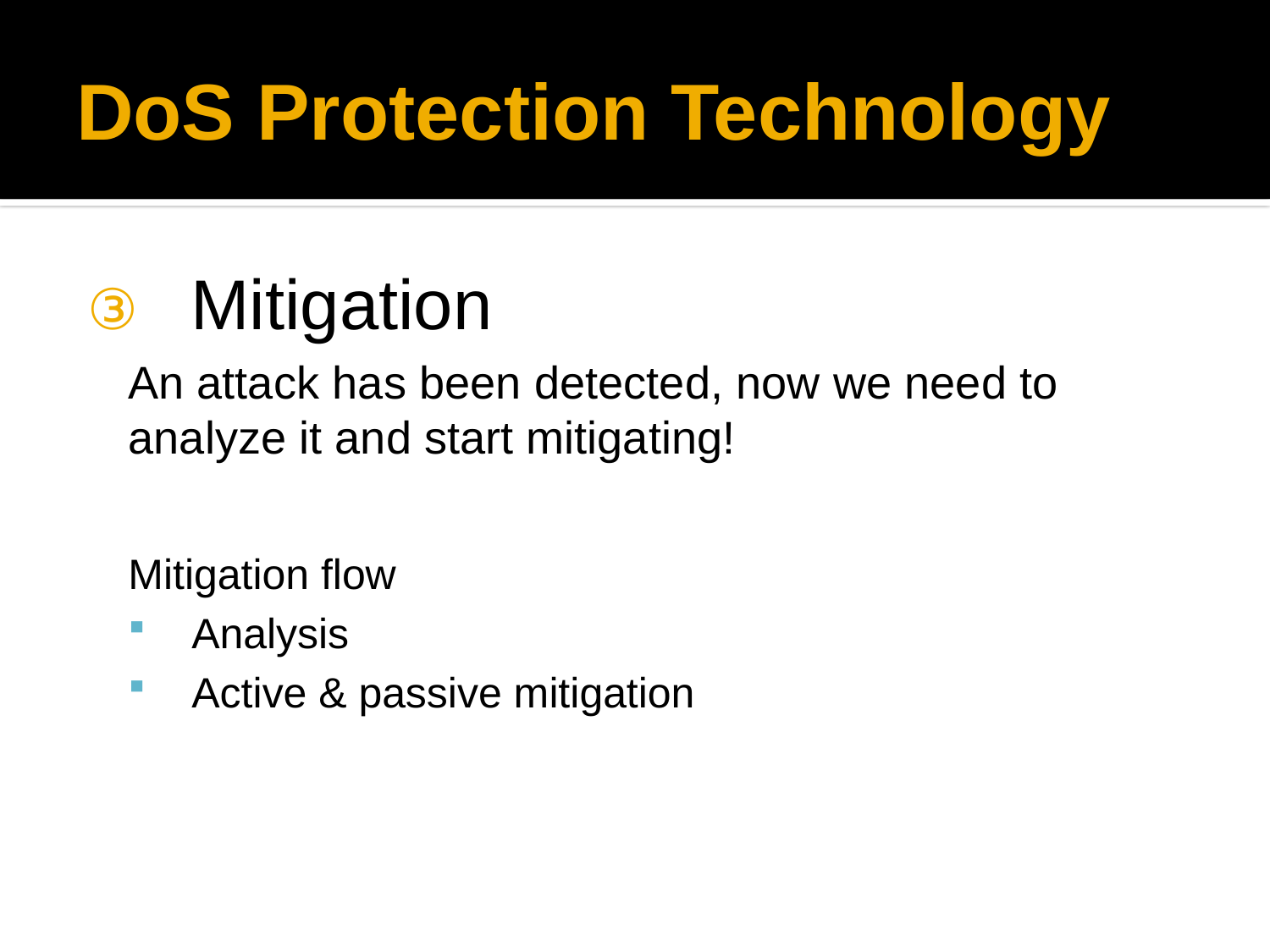

# DoS Protection Technology
Mitigation
An attack has been detected, now we need to analyze it and start mitigating!

Mitigation flow
Analysis
Active & passive mitigation